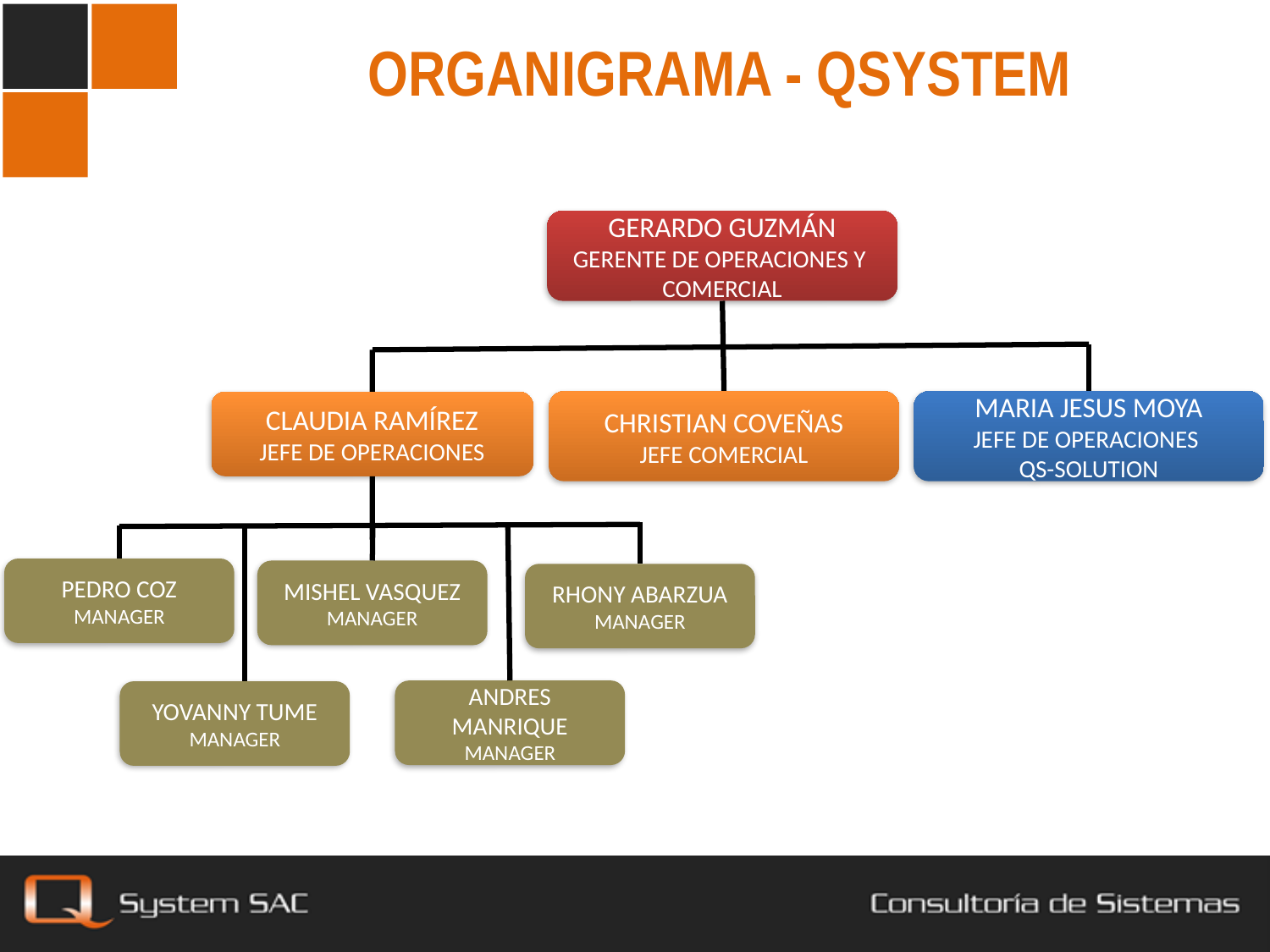

ORGANIGRAMA - QSYSTEM
GERARDO GUZMÁN
GERENTE DE OPERACIONES Y  COMERCIAL
CHRISTIAN COVEÑAS
JEFE COMERCIAL
MARIA JESUS MOYA
JEFE DE OPERACIONES
QS-SOLUTION
CLAUDIA RAMÍREZ
JEFE DE OPERACIONES
PEDRO COZ
MANAGER
MISHEL VASQUEZ
MANAGER
RHONY ABARZUA
MANAGER
ANDRES MANRIQUE
MANAGER
YOVANNY TUME
MANAGER